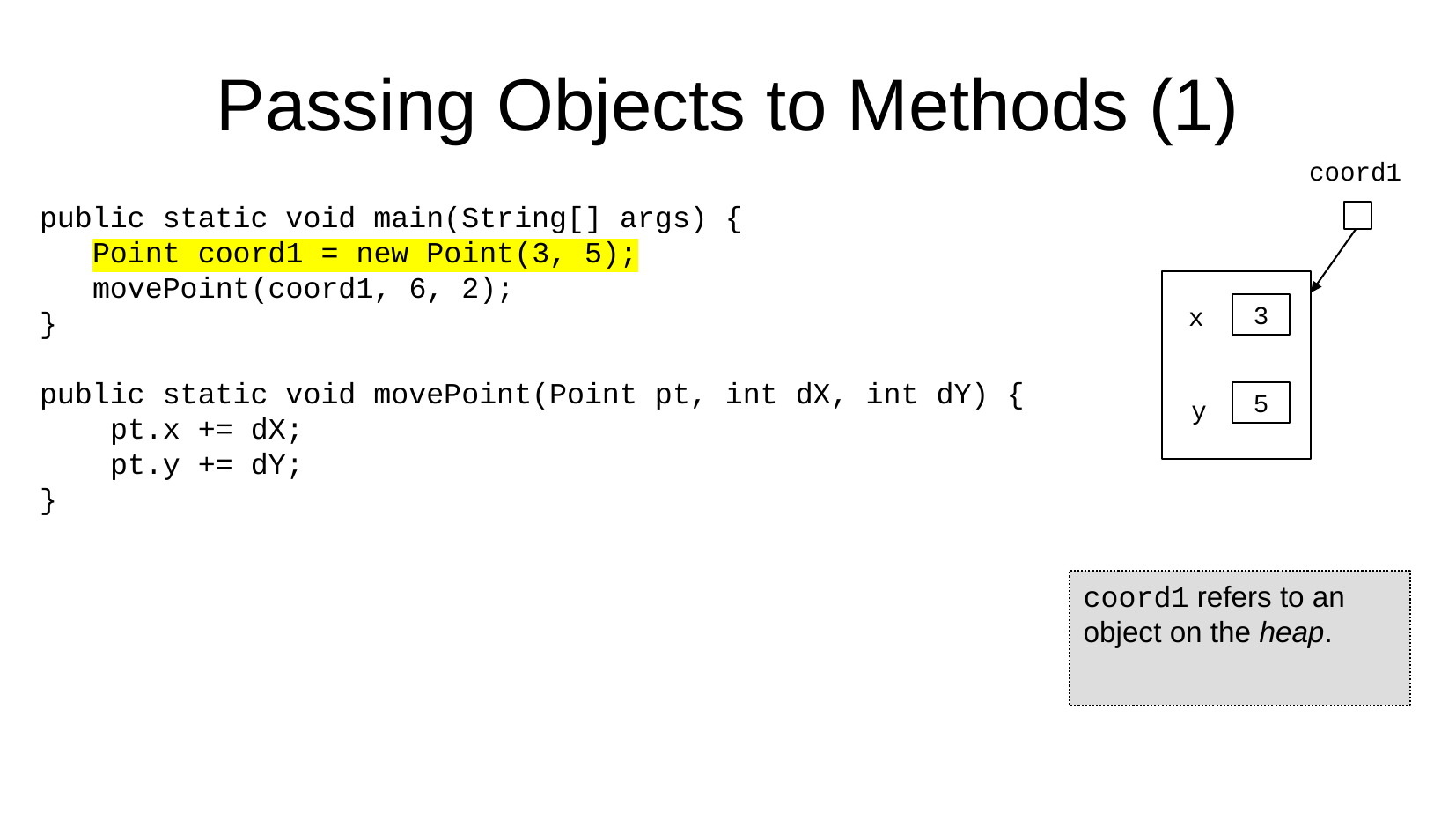

Passing Objects to Methods (1)
coord1
public static void main(String[] args) {
   Point coord1 = new Point(3, 5);
   movePoint(coord1, 6, 2);
}

public static void movePoint(Point pt, int dX, int dY) {
    pt.x += dX;
    pt.y += dY;
}

3
x
5
y
coord1 refers to an object on the heap.